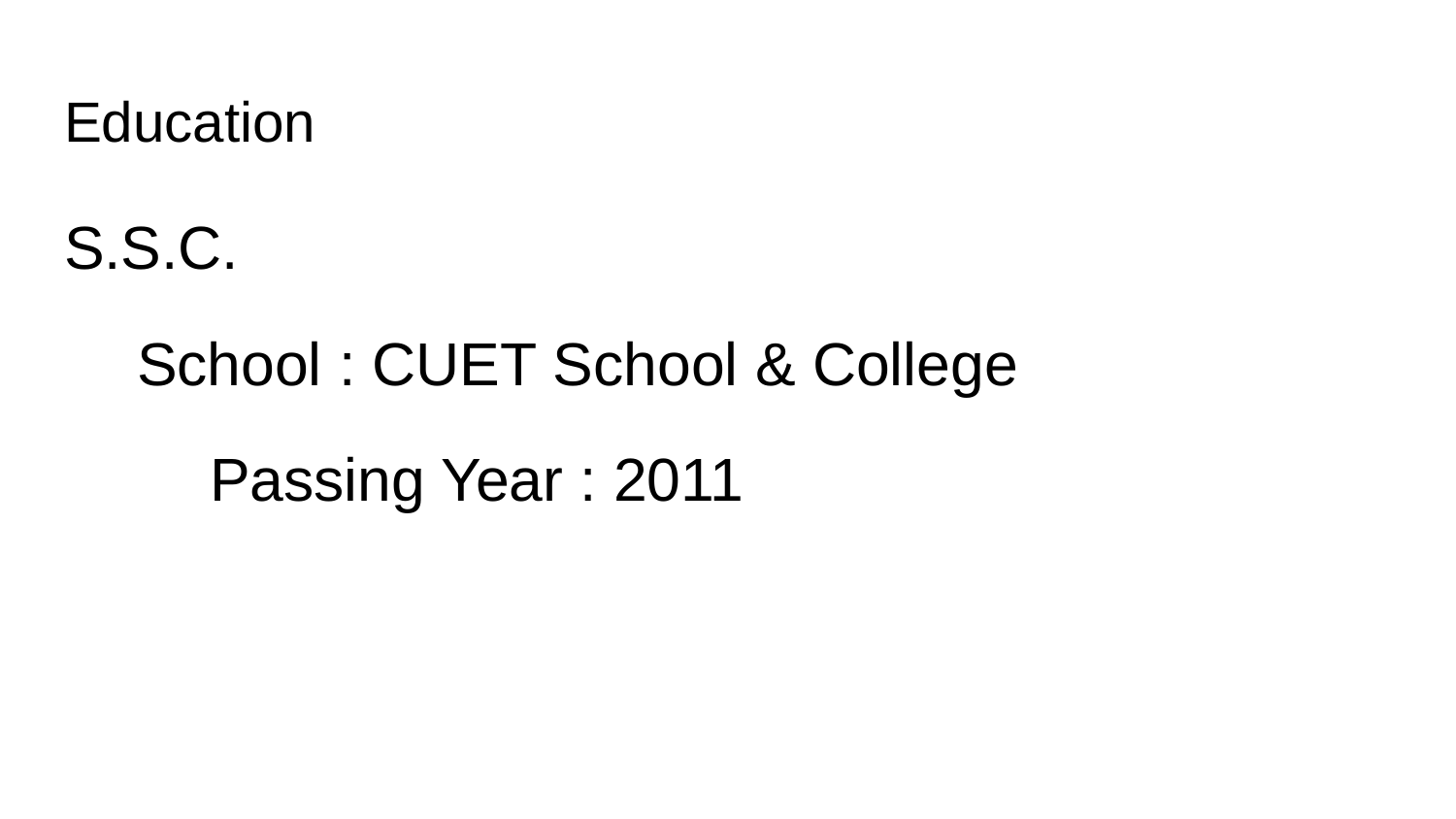

# Education
S.S.C.
School : CUET School & College
	Passing Year : 2011